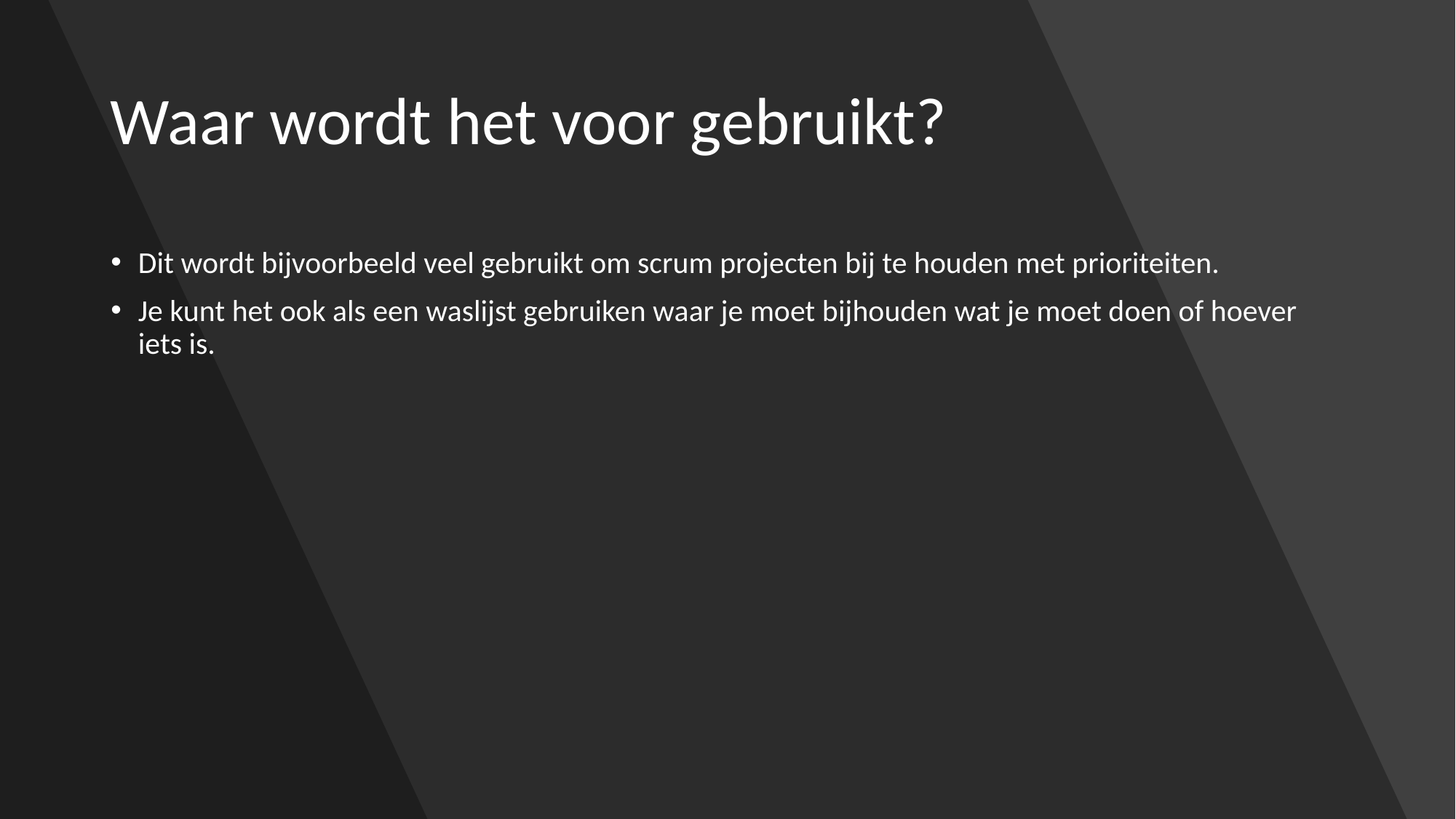

# Waar wordt het voor gebruikt?
Dit wordt bijvoorbeeld veel gebruikt om scrum projecten bij te houden met prioriteiten.
Je kunt het ook als een waslijst gebruiken waar je moet bijhouden wat je moet doen of hoever iets is.